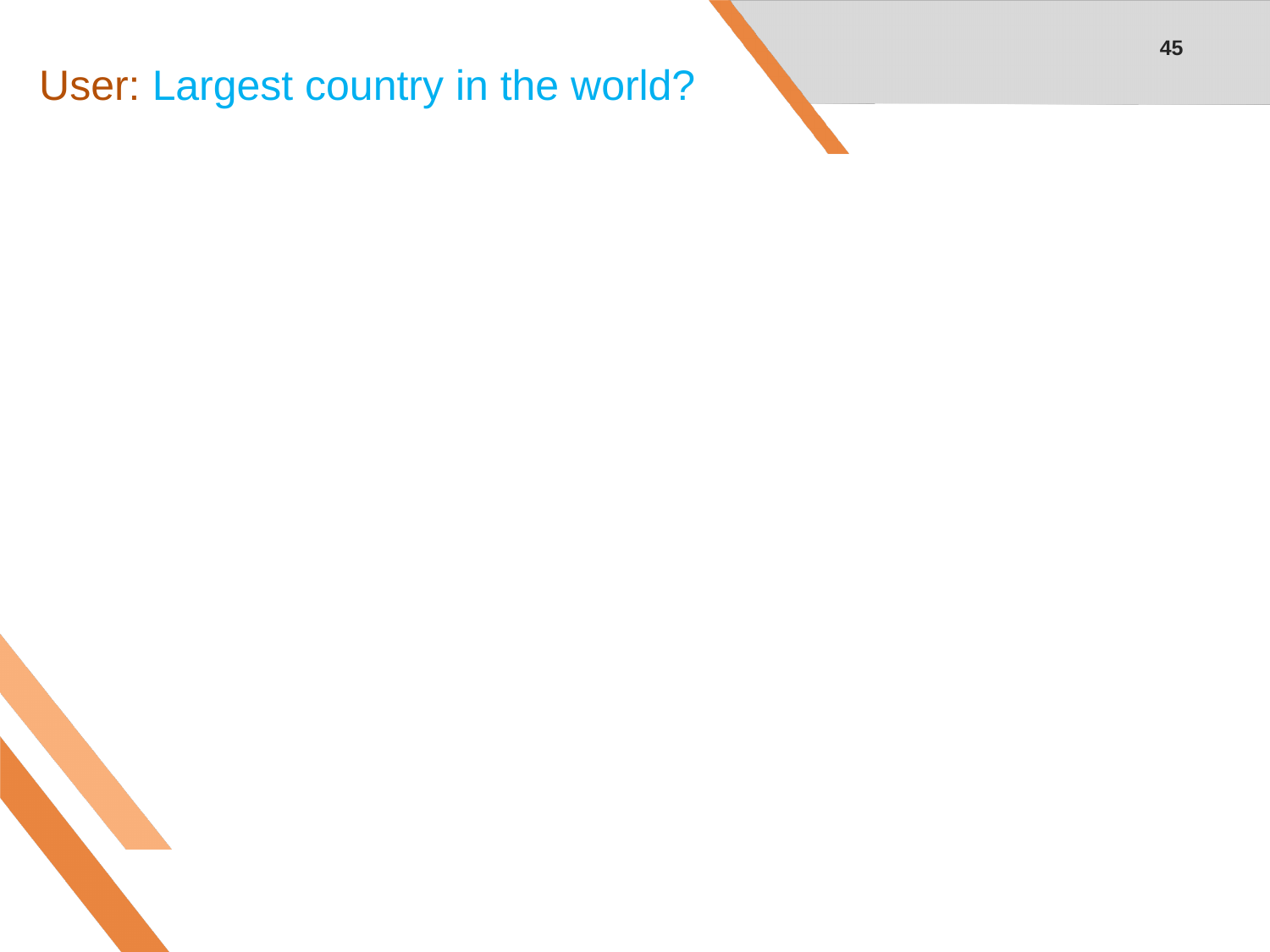

45
User: Largest country in the world?